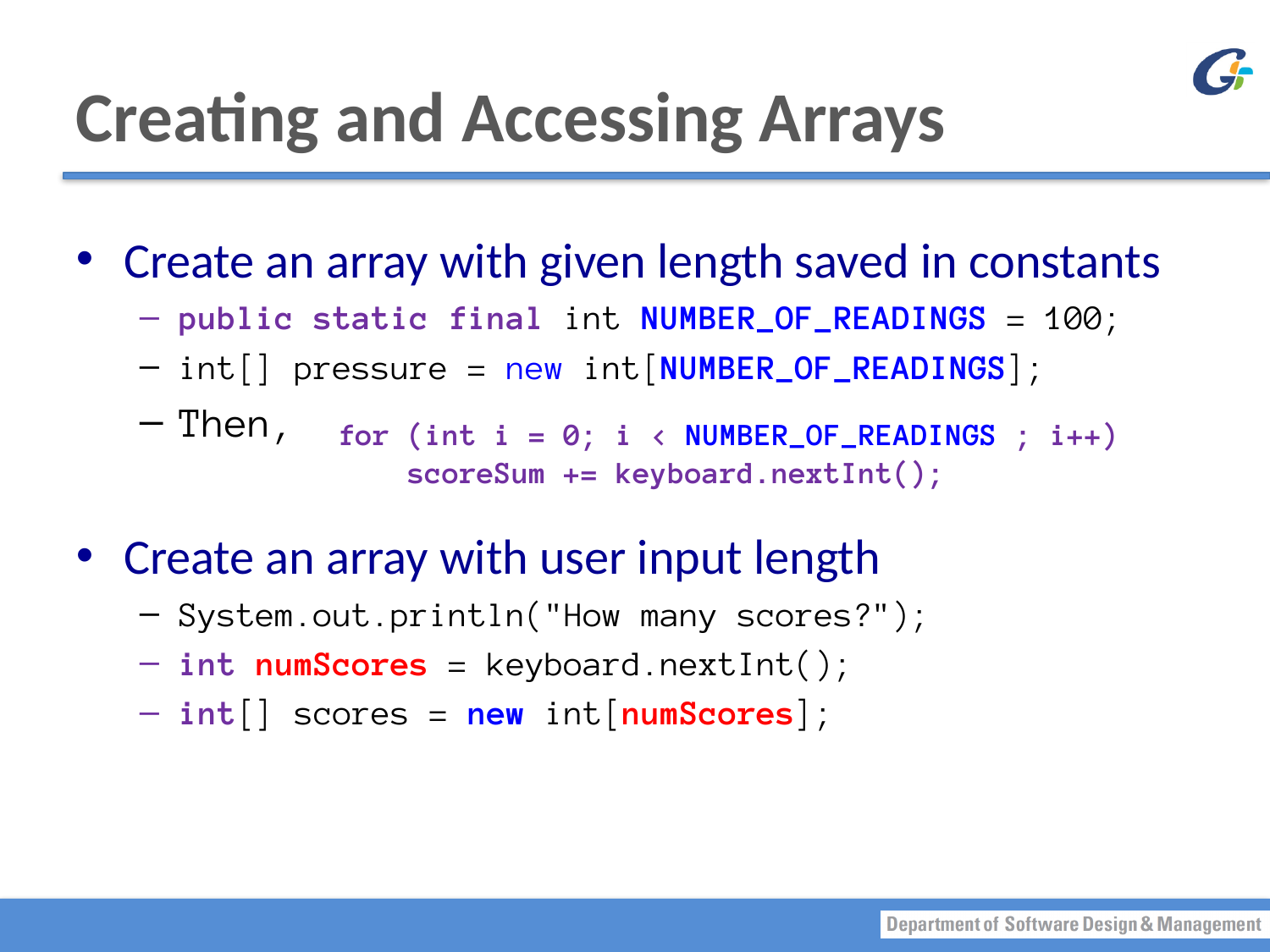

# Creating and Accessing Arrays
Create an array with given length saved in constants
public static final int NUMBER_OF_READINGS = 100;
int[] pressure = new int[NUMBER_OF_READINGS];
Then,

Create an array with user input length
System.out.println("How many scores?");
int numScores = keyboard.nextInt();
int[] scores = new int[numScores];

for (int i = 0; i < NUMBER_OF_READINGS ; i++)
    scoreSum += keyboard.nextInt();